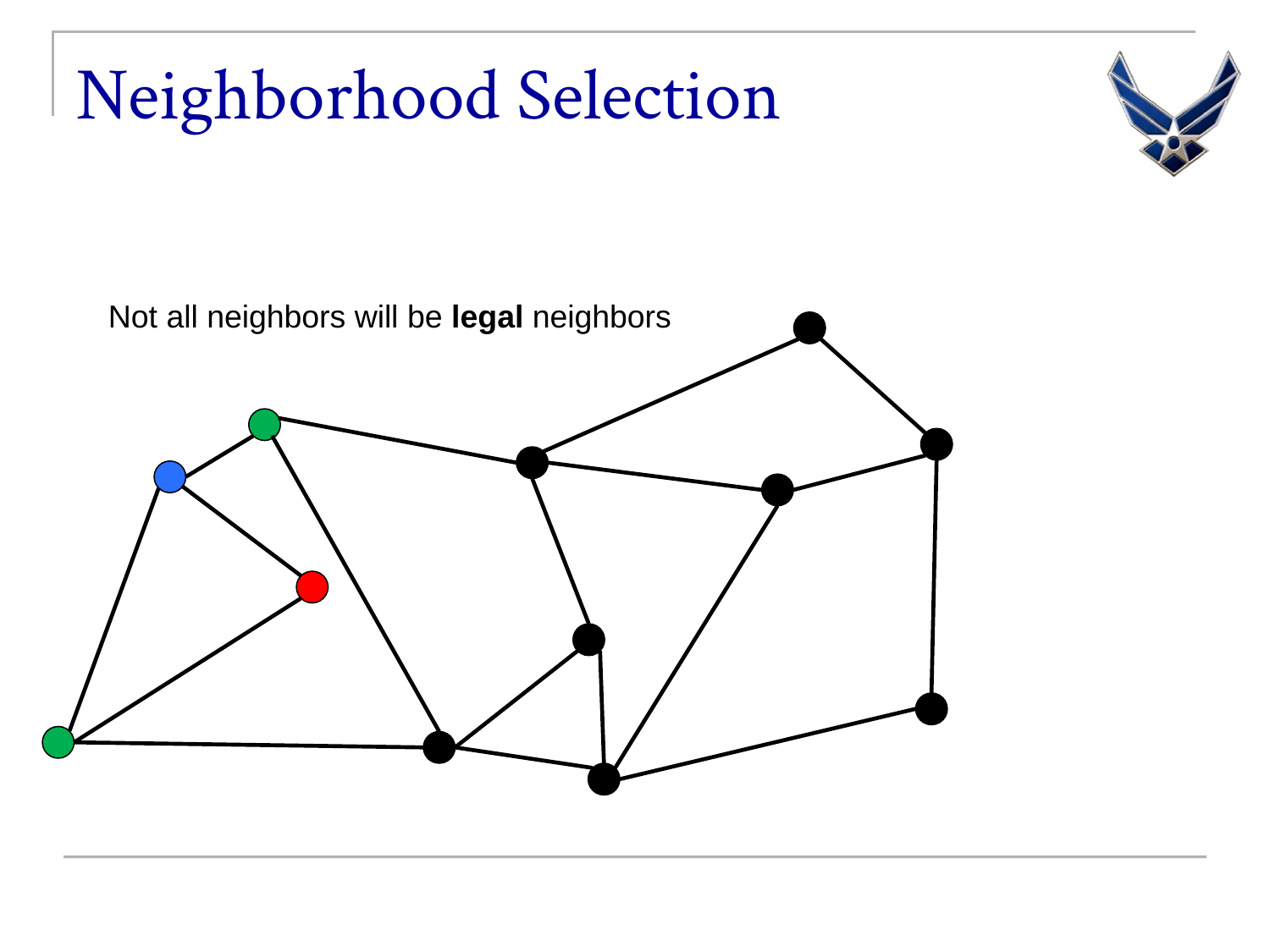

# Neighborhood Selection
Not all neighbors will be legal neighbors